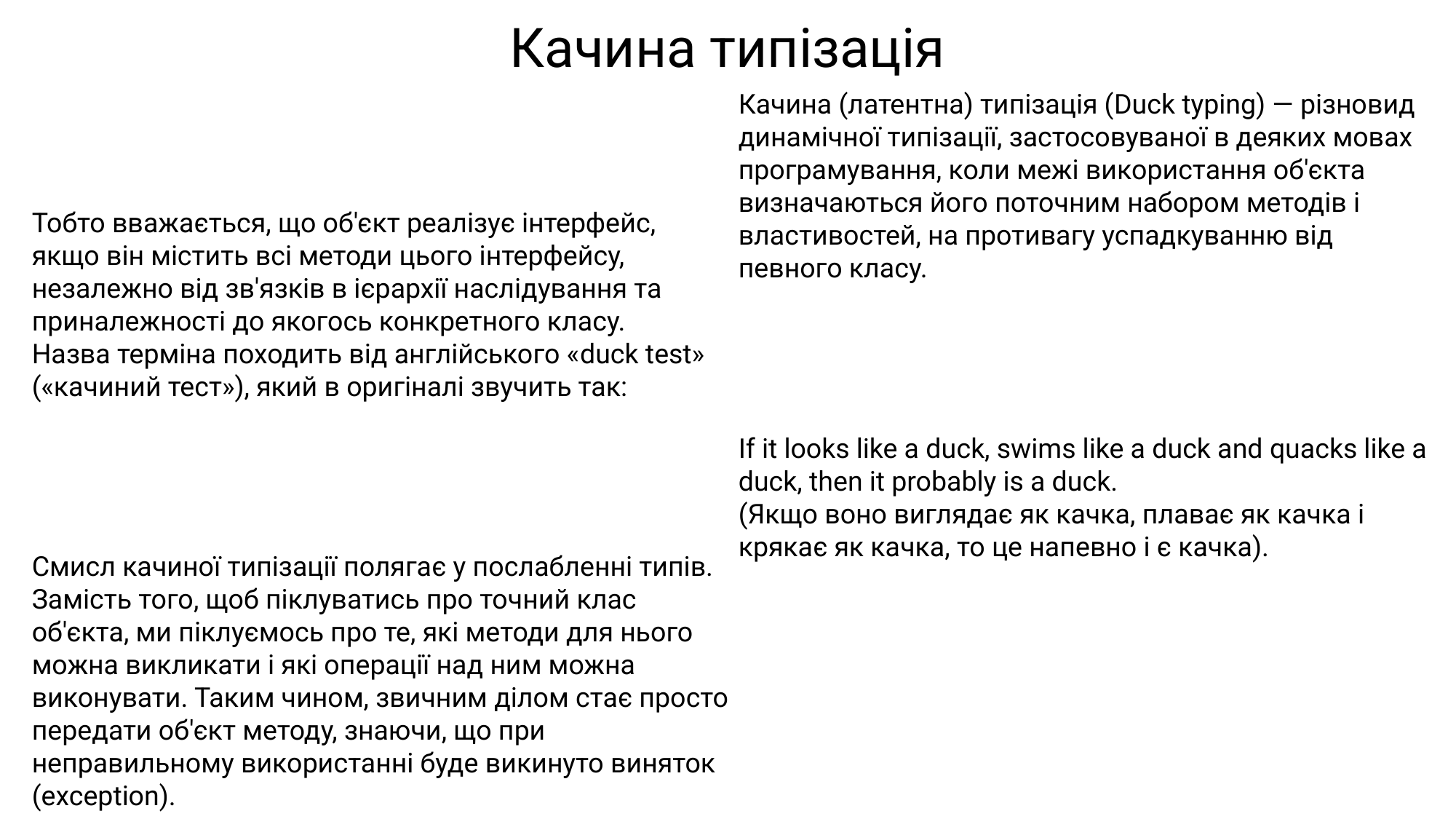

Качина типізація
Качина (латентна) типізація (Duck typing) — різновид динамічної типізації, застосовуваної в деяких мовах програмування, коли межі використання об'єкта визначаються його поточним набором методів і властивостей, на противагу успадкуванню від певного класу.
Тобто вважається, що об'єкт реалізує інтерфейс, якщо він містить всі методи цього інтерфейсу, незалежно від зв'язків в ієрархії наслідування та приналежності до якогось конкретного класу.
Назва терміна походить від англійського «duck test» («качиний тест»), який в оригіналі звучить так:
If it looks like a duck, swims like a duck and quacks like a duck, then it probably is a duck.
(Якщо воно виглядає як качка, плаває як качка і крякає як качка, то це напевно і є качка).
Смисл качиної типізації полягає у послабленні типів. Замість того, щоб піклуватись про точний клас об'єкта, ми піклуємось про те, які методи для нього можна викликати і які операції над ним можна виконувати. Таким чином, звичним ділом стає просто передати об'єкт методу, знаючи, що при неправильному використанні буде викинуто виняток (exception).